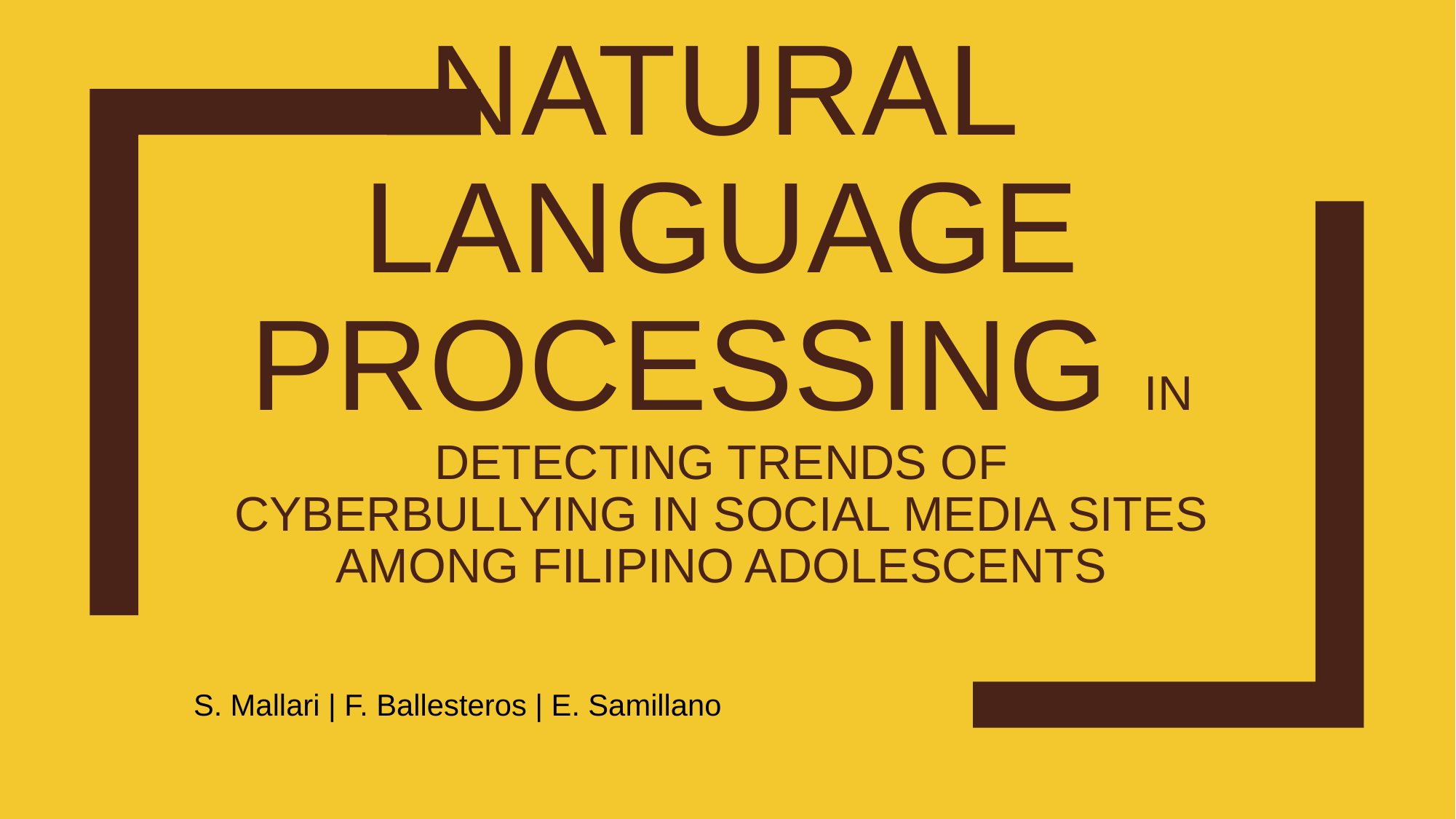

# The Use of Natural Language Processing in Detecting Trends of Cyberbullying in Social Media SITES among Filipino Adolescents
S. Mallari | F. Ballesteros | E. Samillano